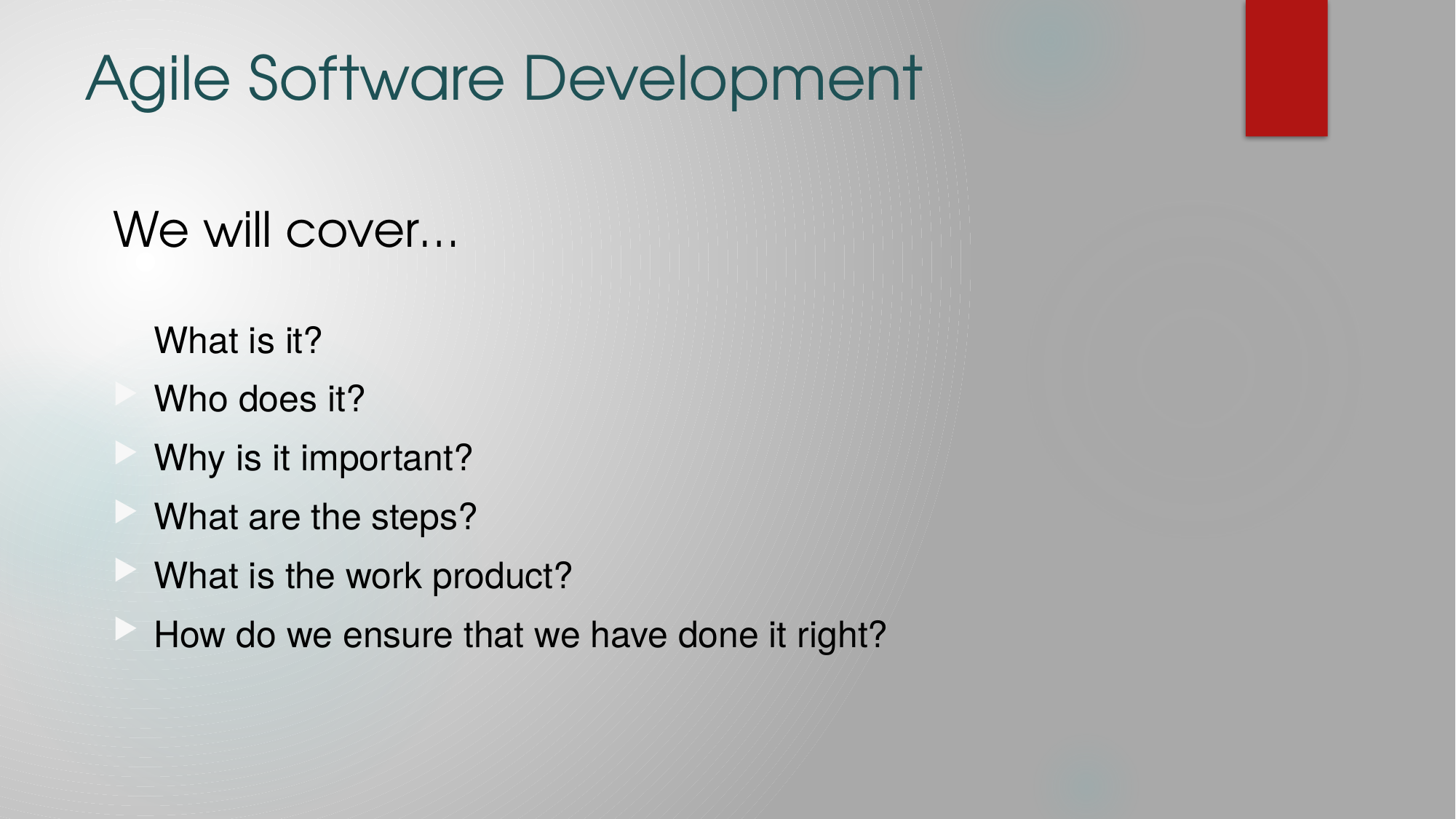

# Agile Software Development
2
We will cover…

What is it?
Who does it?
Why is it important?
What are the steps?
What is the work product?
How do we ensure that we have done it right?